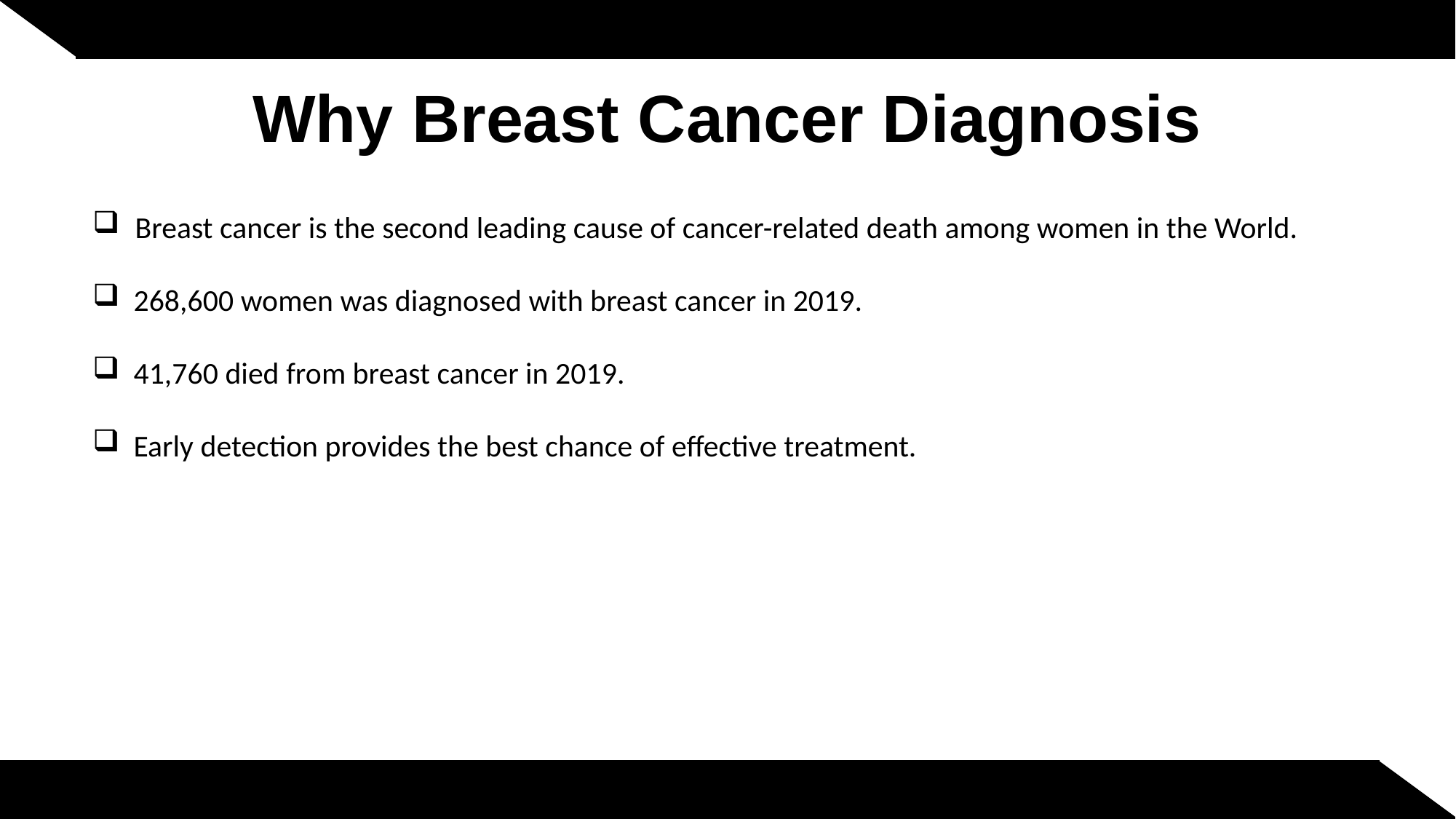

# Why Breast Cancer Diagnosis
 Breast cancer is the second leading cause of cancer-related death among women in the World.
 268,600 women was diagnosed with breast cancer in 2019.
 41,760 died from breast cancer in 2019.
 Early detection provides the best chance of effective treatment.